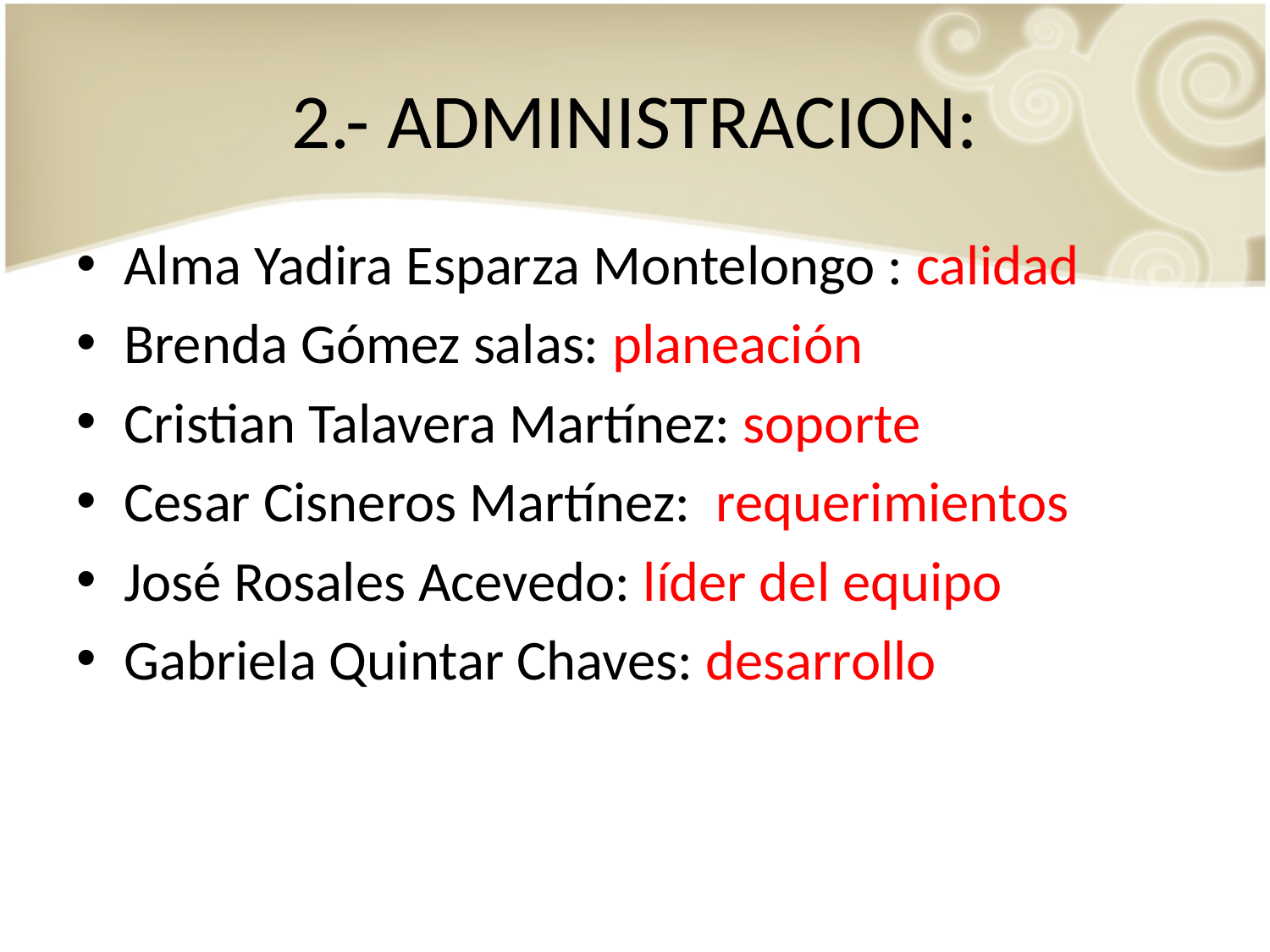

# 2.- ADMINISTRACION:
Alma Yadira Esparza Montelongo : calidad
Brenda Gómez salas: planeación
Cristian Talavera Martínez: soporte
Cesar Cisneros Martínez:  requerimientos
José Rosales Acevedo: líder del equipo
Gabriela Quintar Chaves: desarrollo